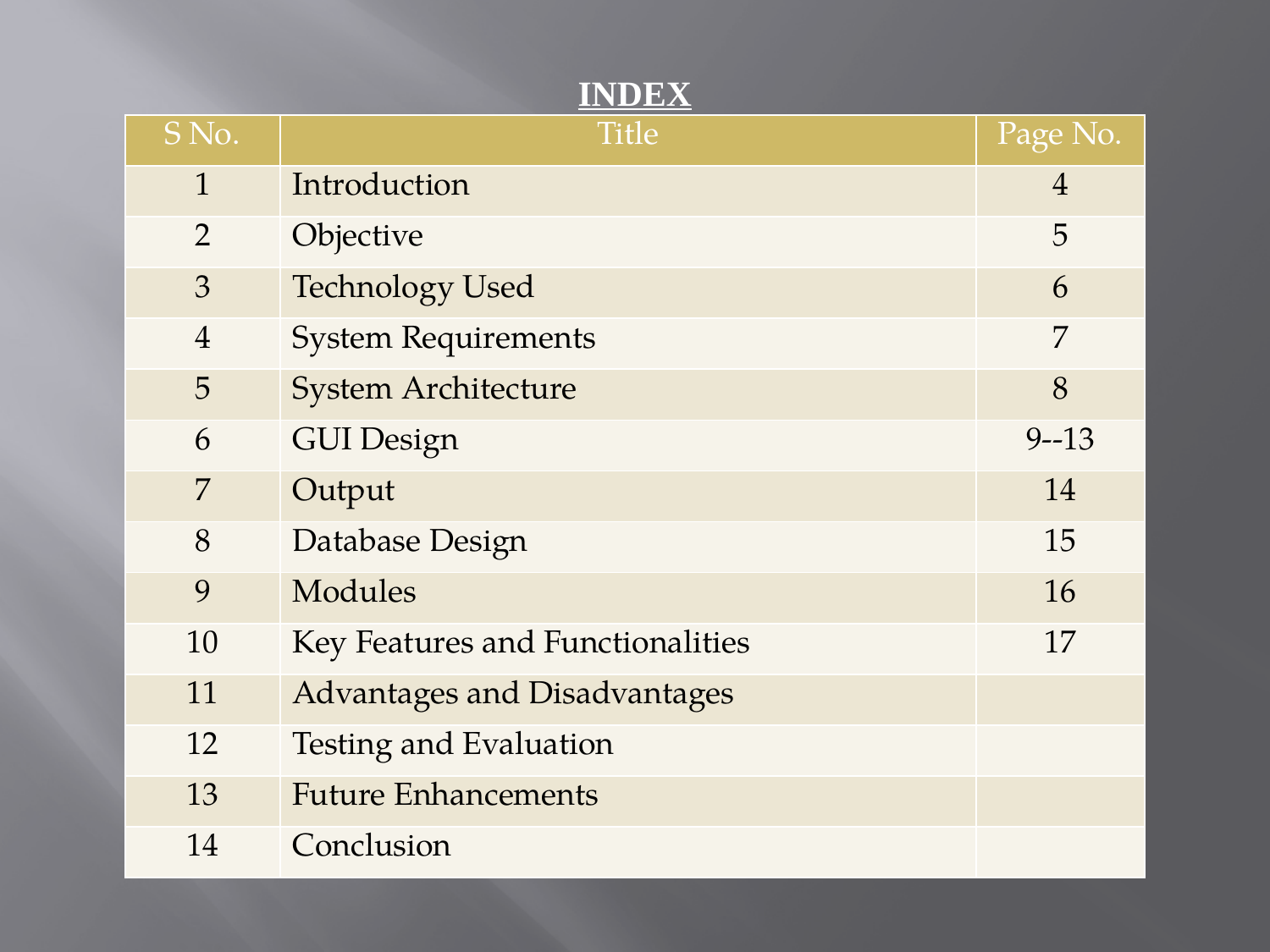

INDEX
| S No. | Title | Page No. |
| --- | --- | --- |
| 1 | Introduction | 4 |
| 2 | Objective | 5 |
| 3 | Technology Used | 6 |
| 4 | System Requirements | 7 |
| 5 | System Architecture | 8 |
| 6 | GUI Design | 9--13 |
| 7 | Output | 14 |
| 8 | Database Design | 15 |
| 9 | Modules | 16 |
| 10 | Key Features and Functionalities | 17 |
| 11 | Advantages and Disadvantages |  |
| 12 | Testing and Evaluation |  |
| 13 | Future Enhancements |  |
| 14 | Conclusion |  |